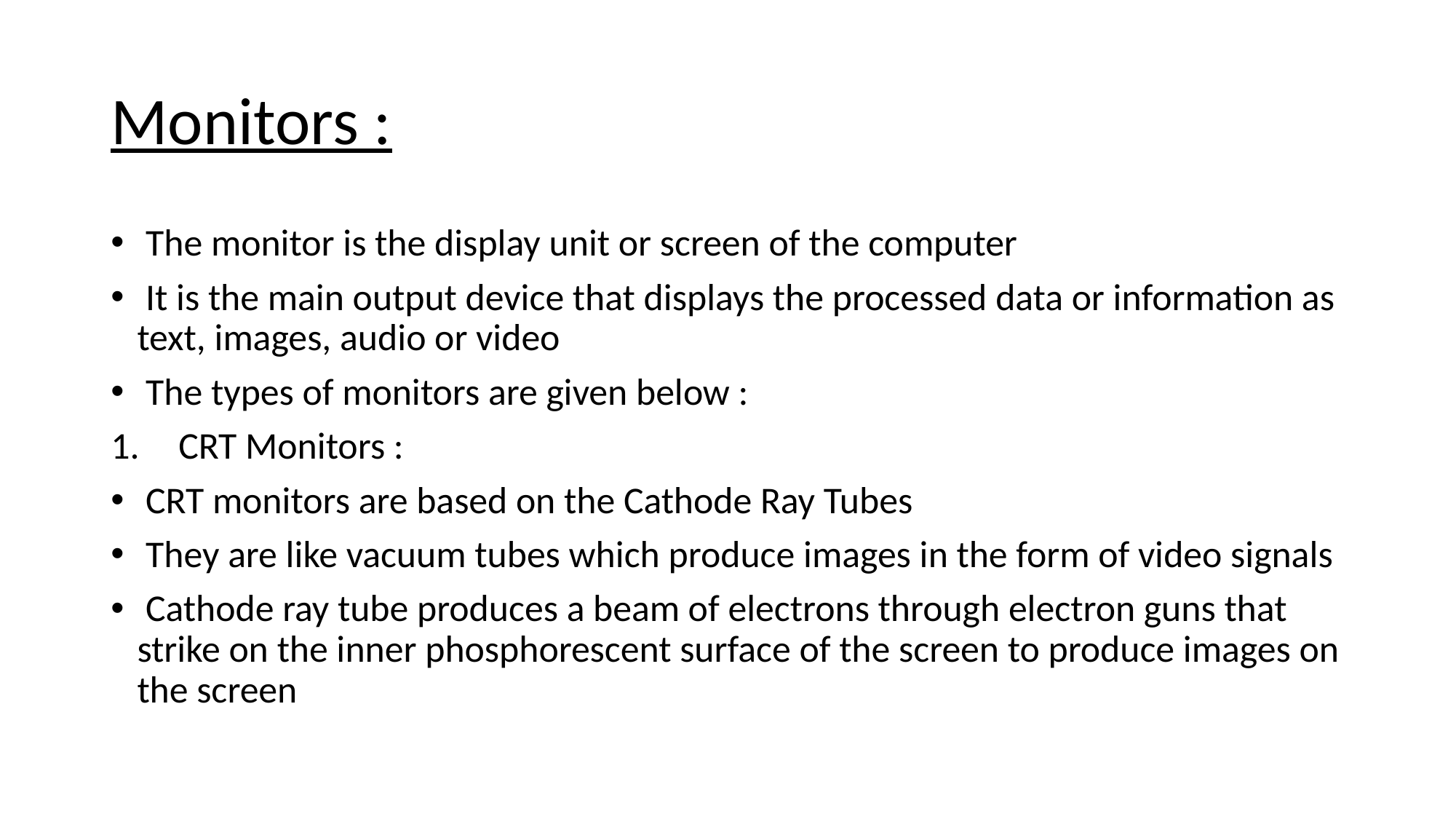

# Monitors :
 The monitor is the display unit or screen of the computer
 It is the main output device that displays the processed data or information as text, images, audio or video
 The types of monitors are given below :
 CRT Monitors :
 CRT monitors are based on the Cathode Ray Tubes
 They are like vacuum tubes which produce images in the form of video signals
 Cathode ray tube produces a beam of electrons through electron guns that strike on the inner phosphorescent surface of the screen to produce images on the screen